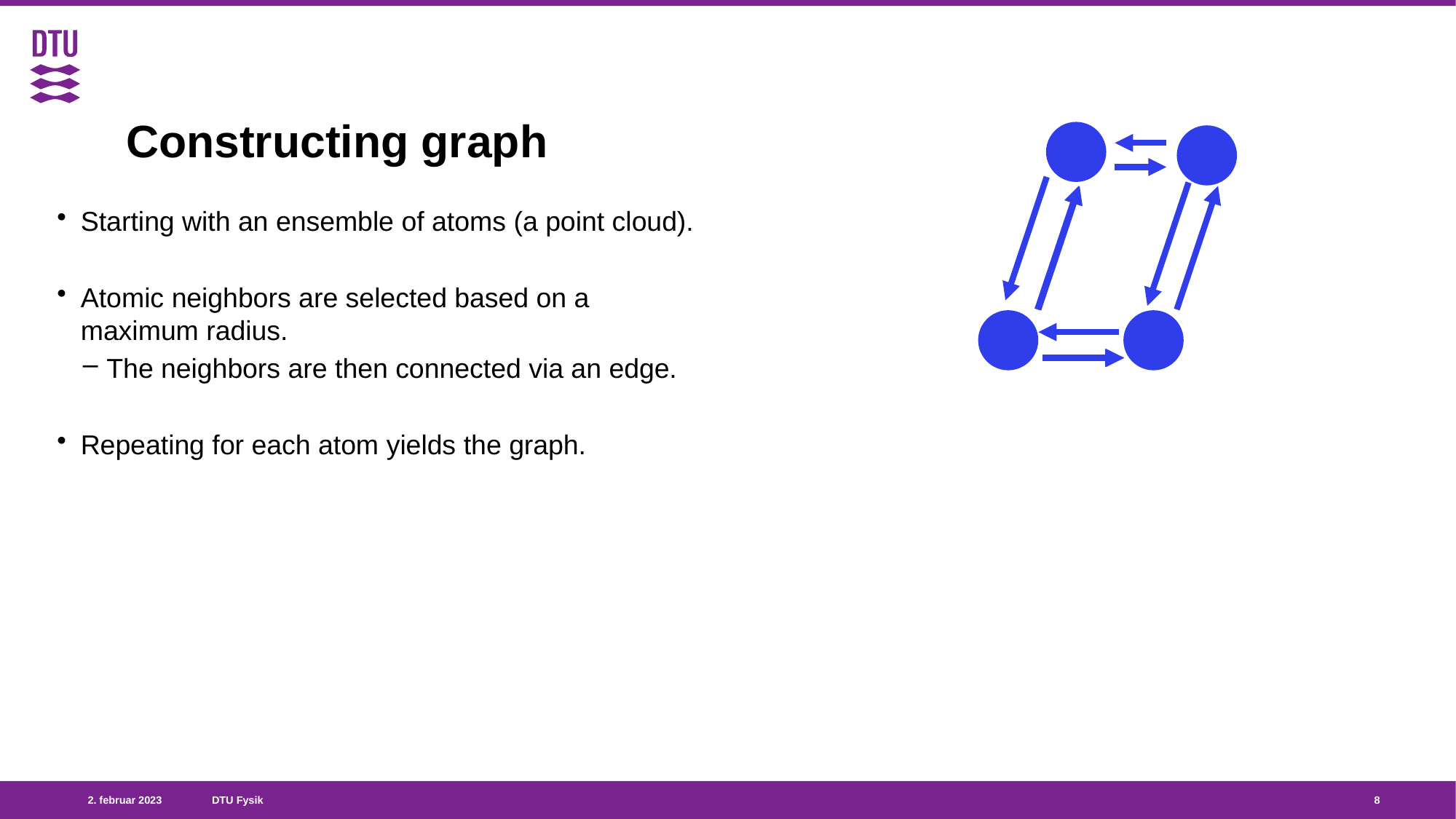

# Constructing graph

Starting with an ensemble of atoms (a point cloud).

Atomic neighbors are selected based on a maximum radius.
The neighbors are then connected via an edge.

Repeating for each atom yields the graph.

8